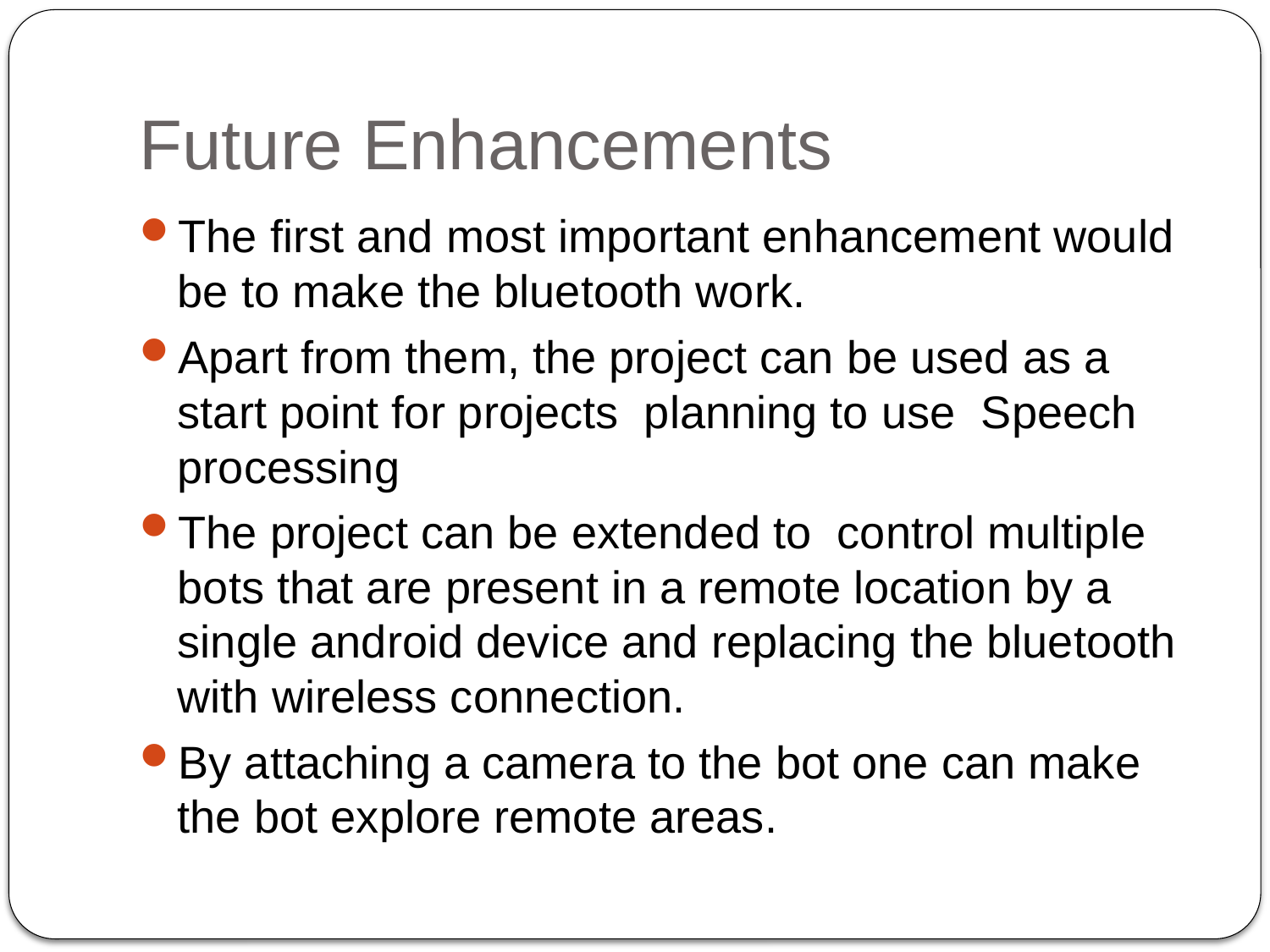

# Future Enhancements
The first and most important enhancement would be to make the bluetooth work.
Apart from them, the project can be used as a start point for projects  planning to use  Speech processing
The project can be extended to  control multiple bots that are present in a remote location by a single android device and replacing the bluetooth with wireless connection.
By attaching a camera to the bot one can make the bot explore remote areas.